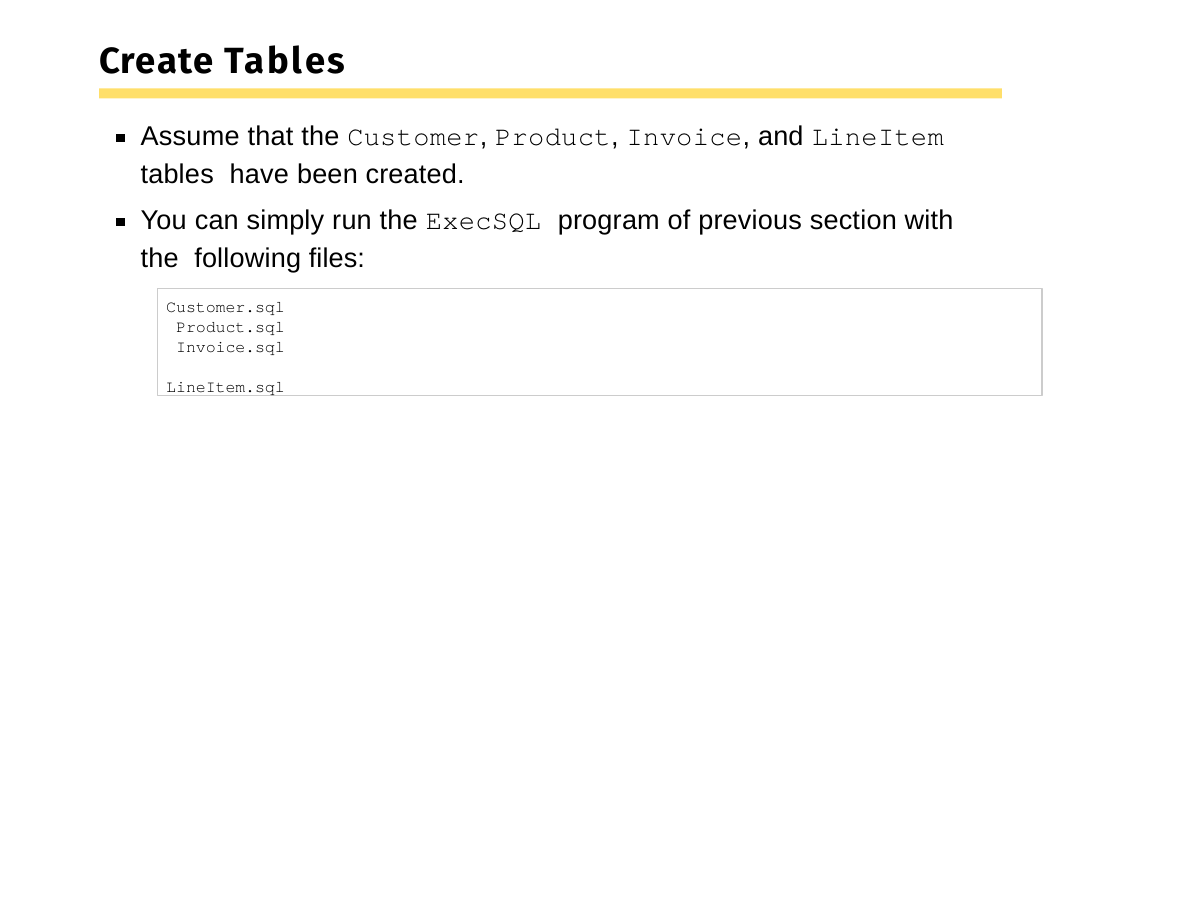

# Create Tables
Assume that the Customer, Product, Invoice, and LineItem tables  have been created.
You can simply run the ExecSQL program of previous section with the  following files:

Customer.sql  Product.sql  Invoice.sql  LineItem.sql